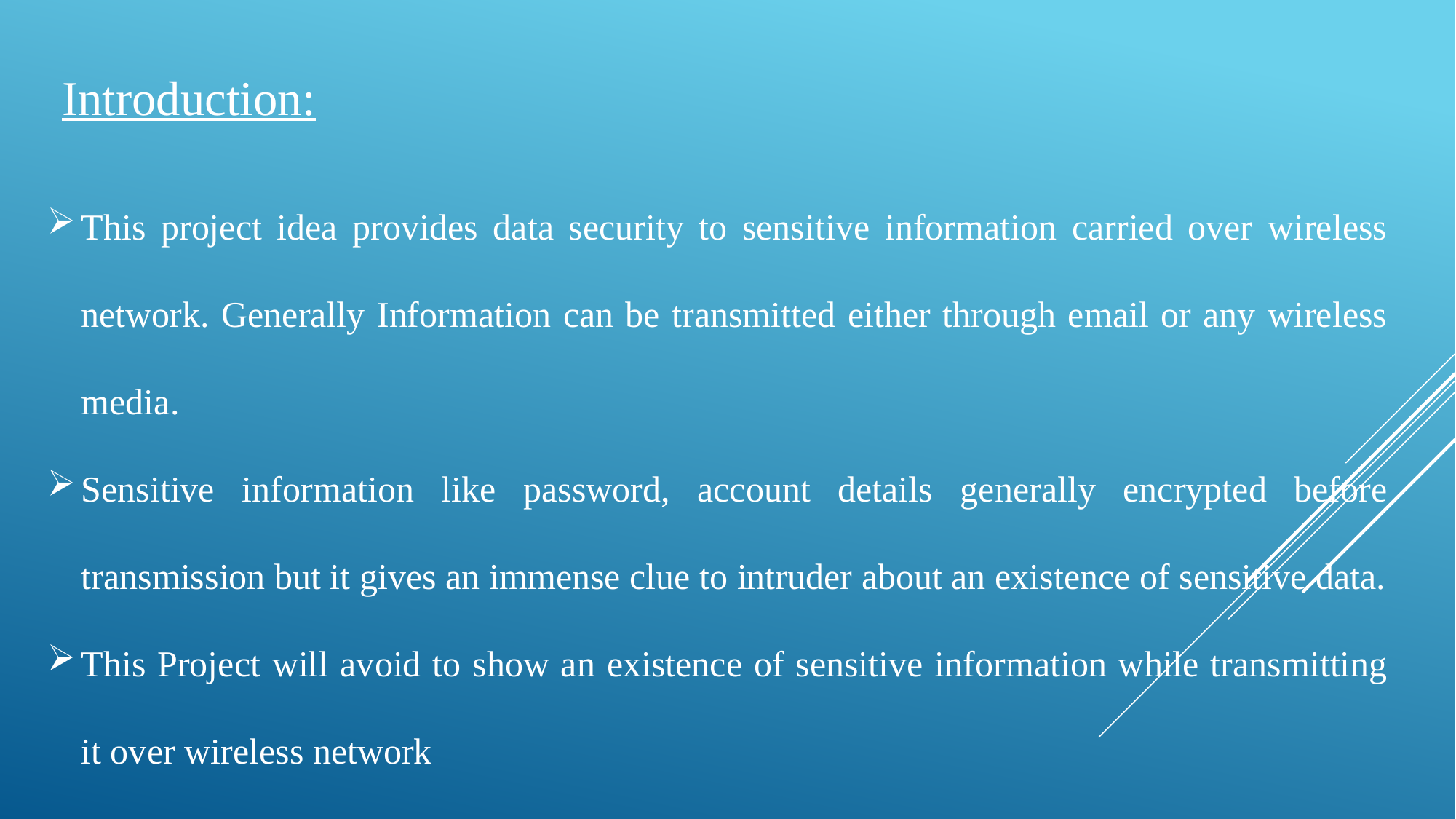

Introduction:
This project idea provides data security to sensitive information carried over wireless network. Generally Information can be transmitted either through email or any wireless media.
Sensitive information like password, account details generally encrypted before transmission but it gives an immense clue to intruder about an existence of sensitive data.
This Project will avoid to show an existence of sensitive information while transmitting it over wireless network